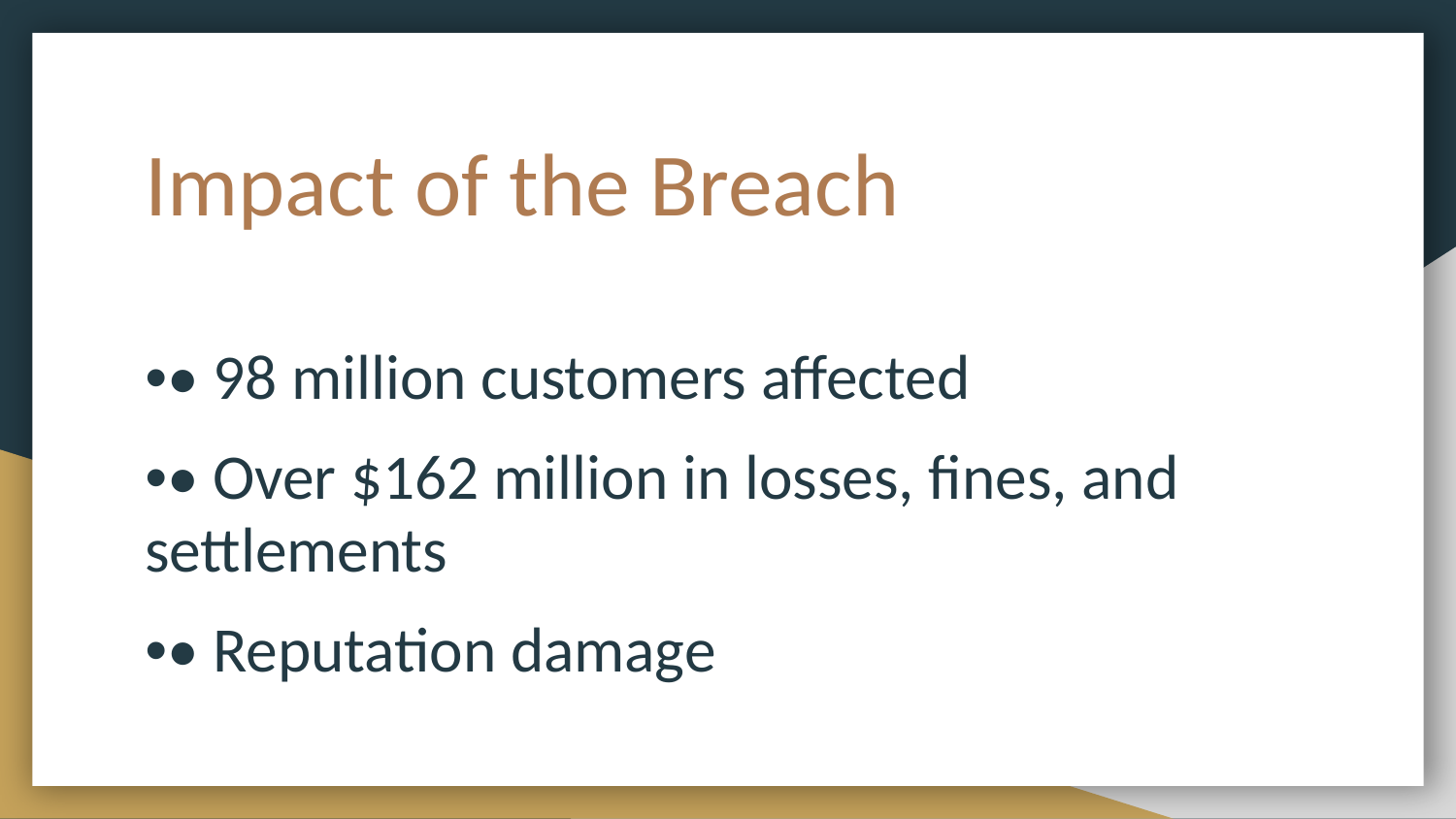

# Impact of the Breach
•• 98 million customers affected
•• Over $162 million in losses, fines, and settlements
•• Reputation damage